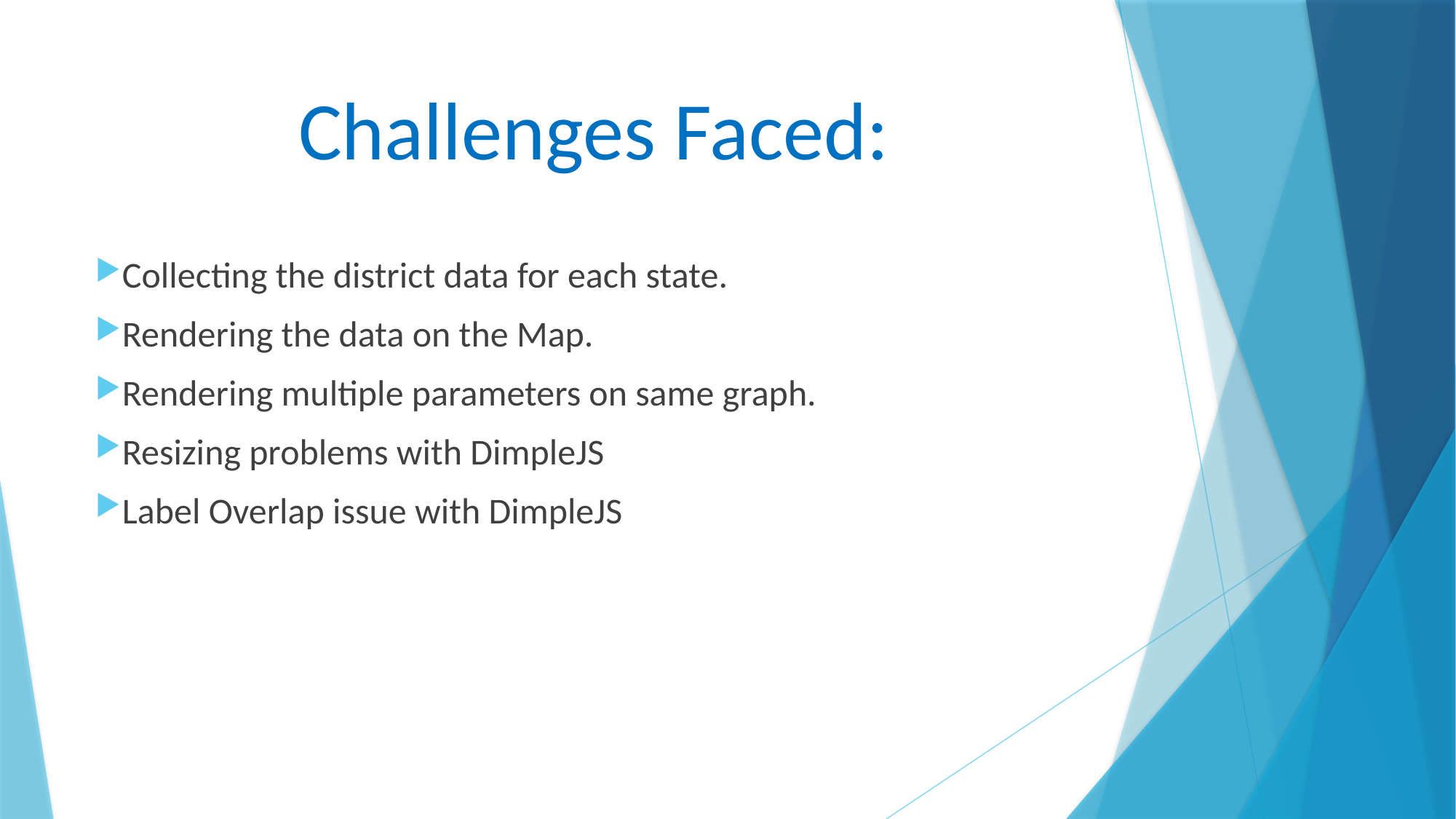

# Challenges Faced:
Collecting the district data for each state.
Rendering the data on the Map.
Rendering multiple parameters on same graph.
Resizing problems with DimpleJS
Label Overlap issue with DimpleJS